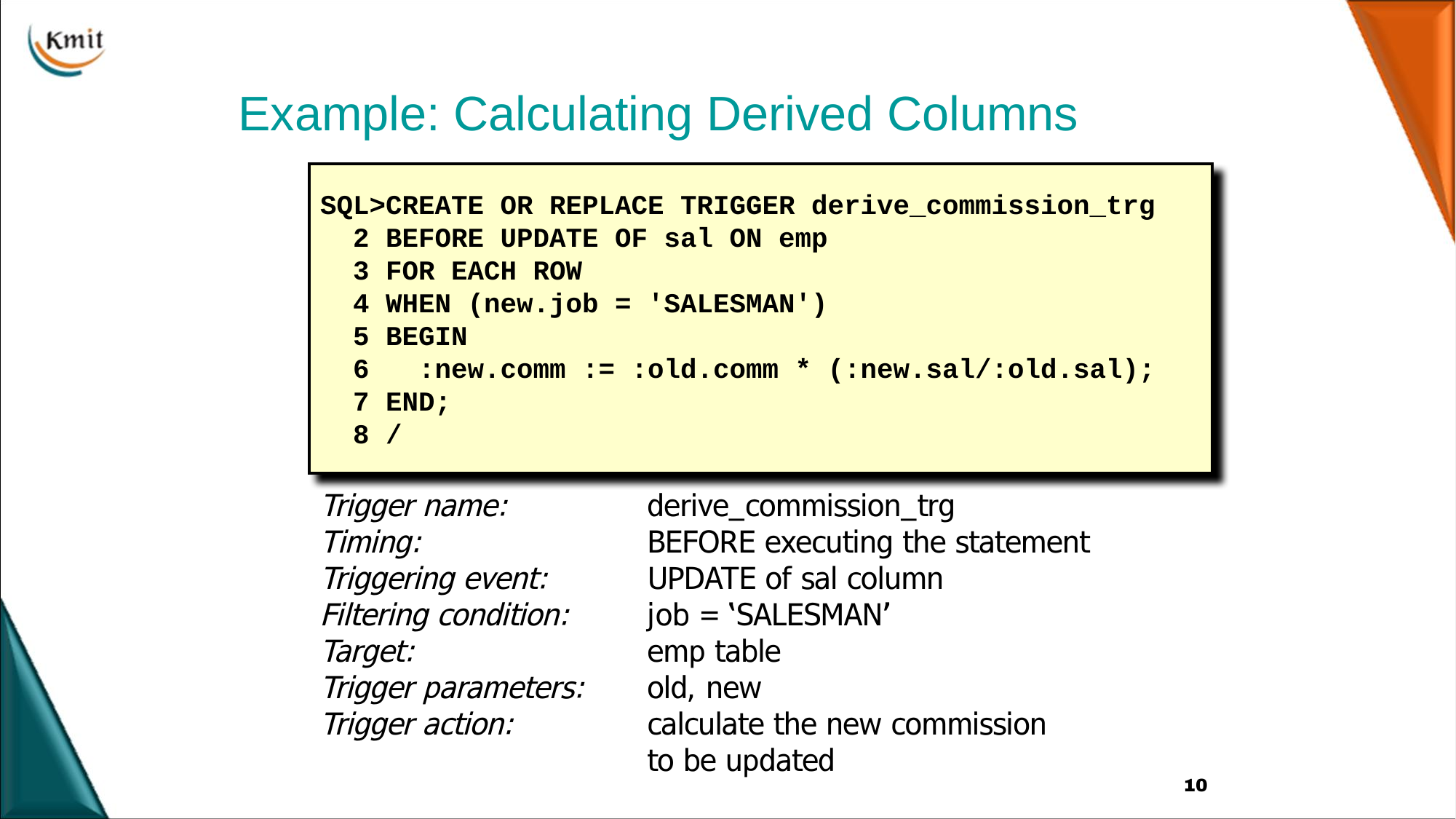

# Example: Calculating Derived Columns
SQL>CREATE OR REPLACE TRIGGER derive_commission_trg
  2 BEFORE UPDATE OF sal ON emp
  3 FOR EACH ROW
  4 WHEN (new.job = 'SALESMAN')
  5 BEGIN
  6   :new.comm := :old.comm * (:new.sal/:old.sal);
  7 END;
  8 /

Trigger name:	 	derive_commission_trg
Timing:		 	BEFORE executing the statement
Triggering event:	UPDATE of sal column
Filtering condition:    	job = ‘SALESMAN’
Target:			emp table
Trigger parameters:	old, new
Trigger action:	 	calculate the new commission
                              	to be updated

10